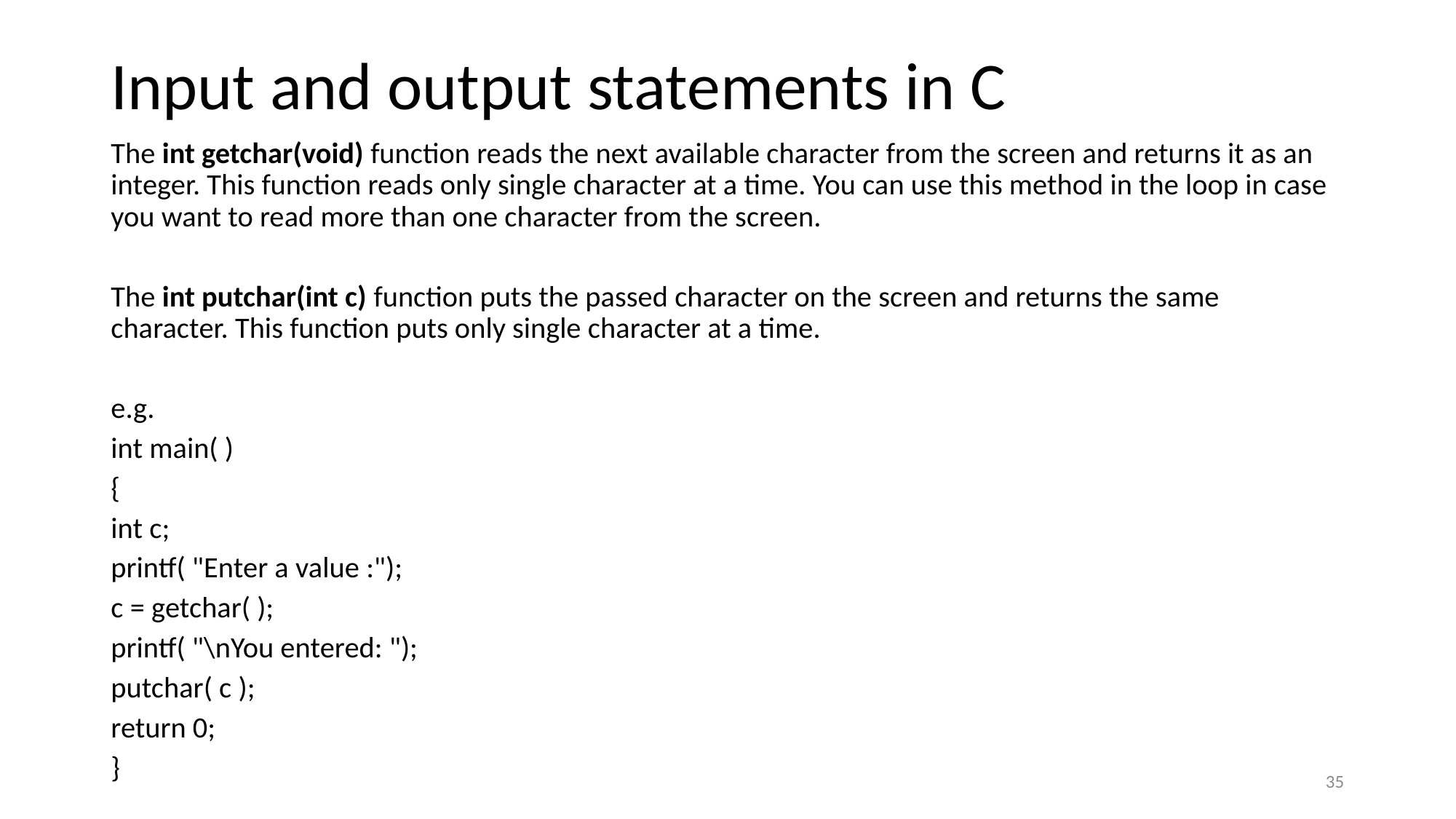

# Input and output statements in C
The int getchar(void) function reads the next available character from the screen and returns it as an integer. This function reads only single character at a time. You can use this method in the loop in case you want to read more than one character from the screen.

The int putchar(int c) function puts the passed character on the screen and returns the same character. This function puts only single character at a time.

e.g.
int main( )
{
int c;
printf( "Enter a value :");
c = getchar( );
printf( "\nYou entered: ");
putchar( c );
return 0;
}

35